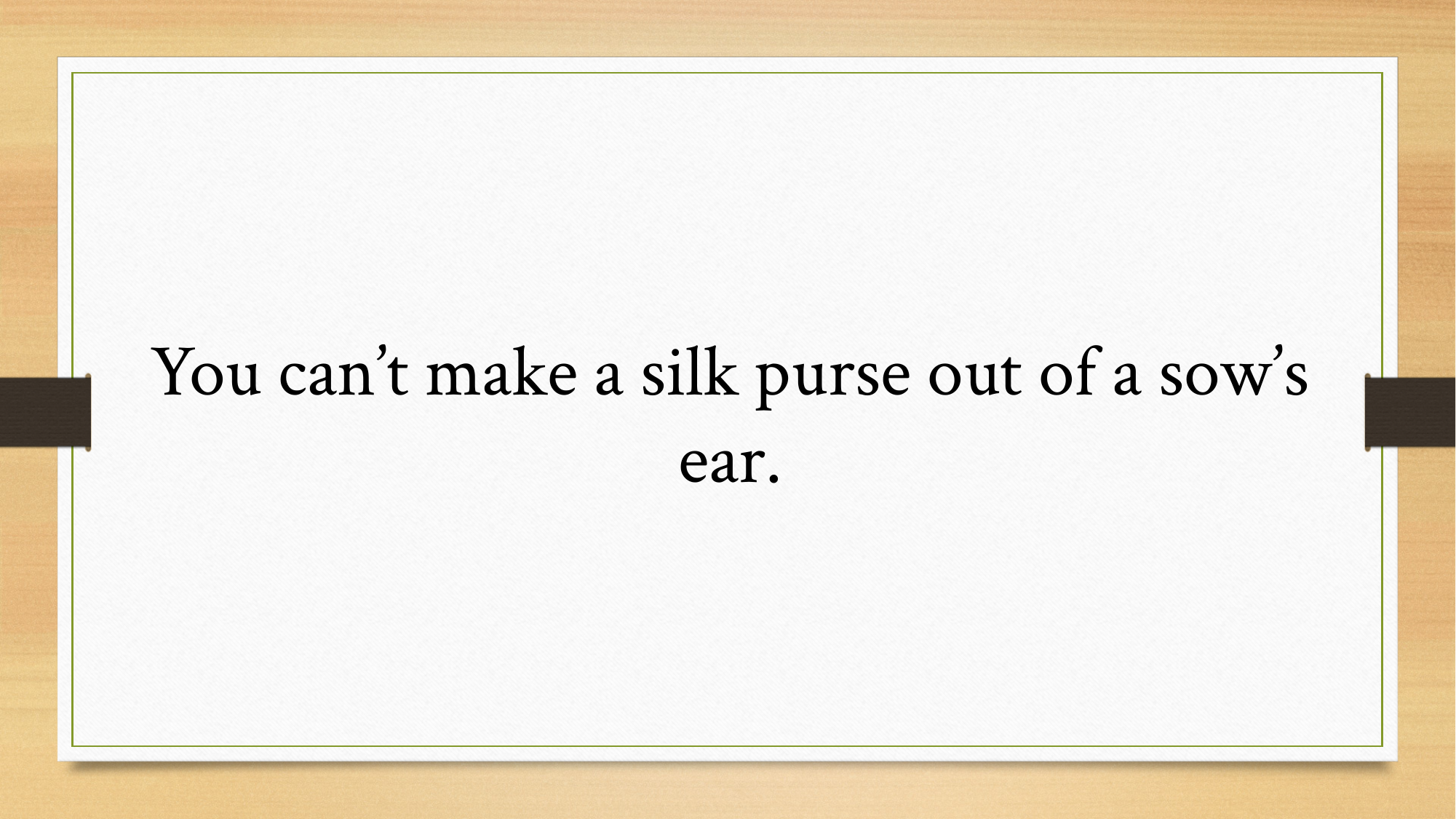

You can’t make a silk purse out of a sow’s ear.